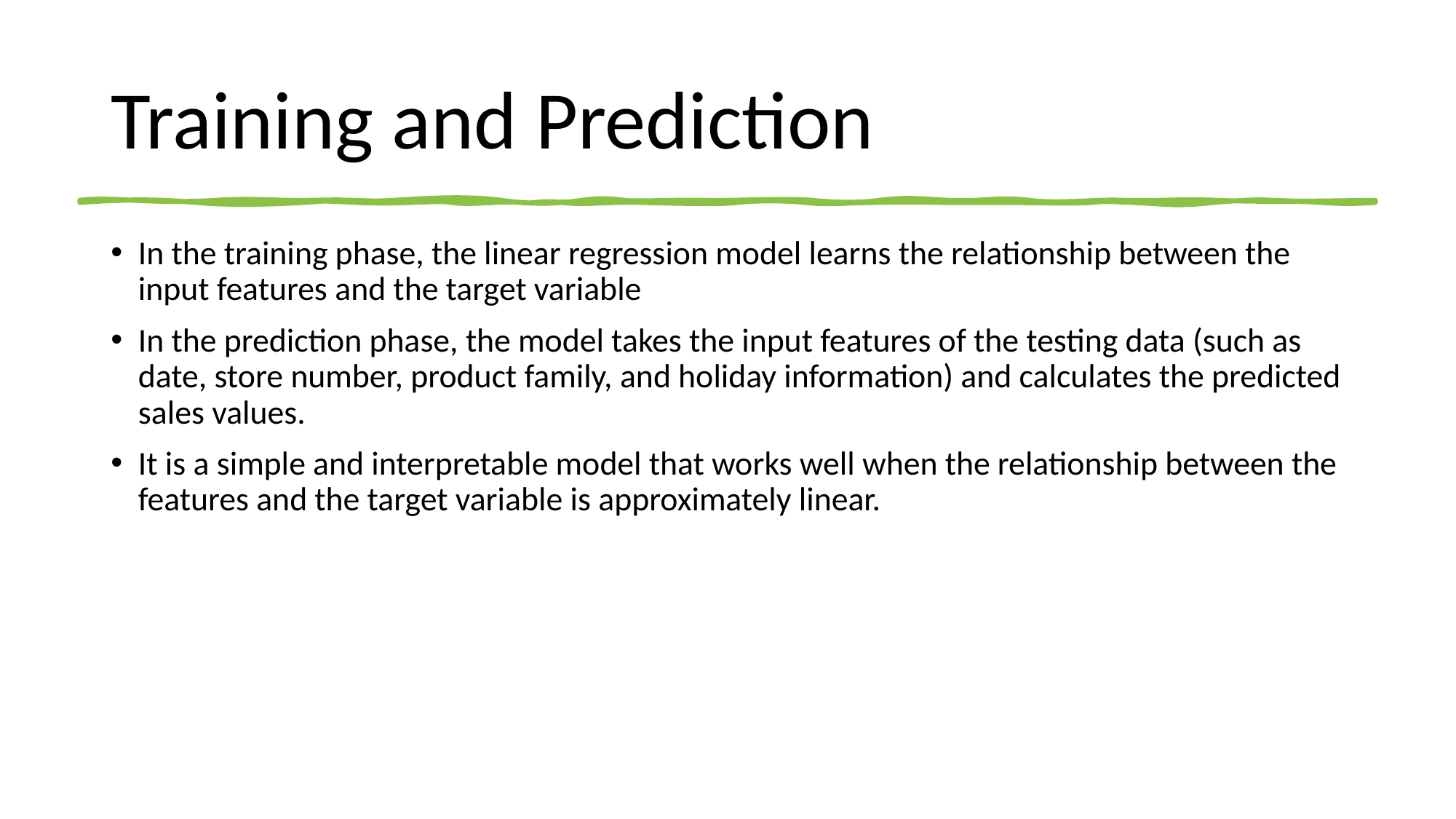

# Training and Prediction

In the training phase, the linear regression model learns the relationship between the input features and the target variable
In the prediction phase, the model takes the input features of the testing data (such as date, store number, product family, and holiday information) and calculates the predicted sales values.
It is a simple and interpretable model that works well when the relationship between the features and the target variable is approximately linear.